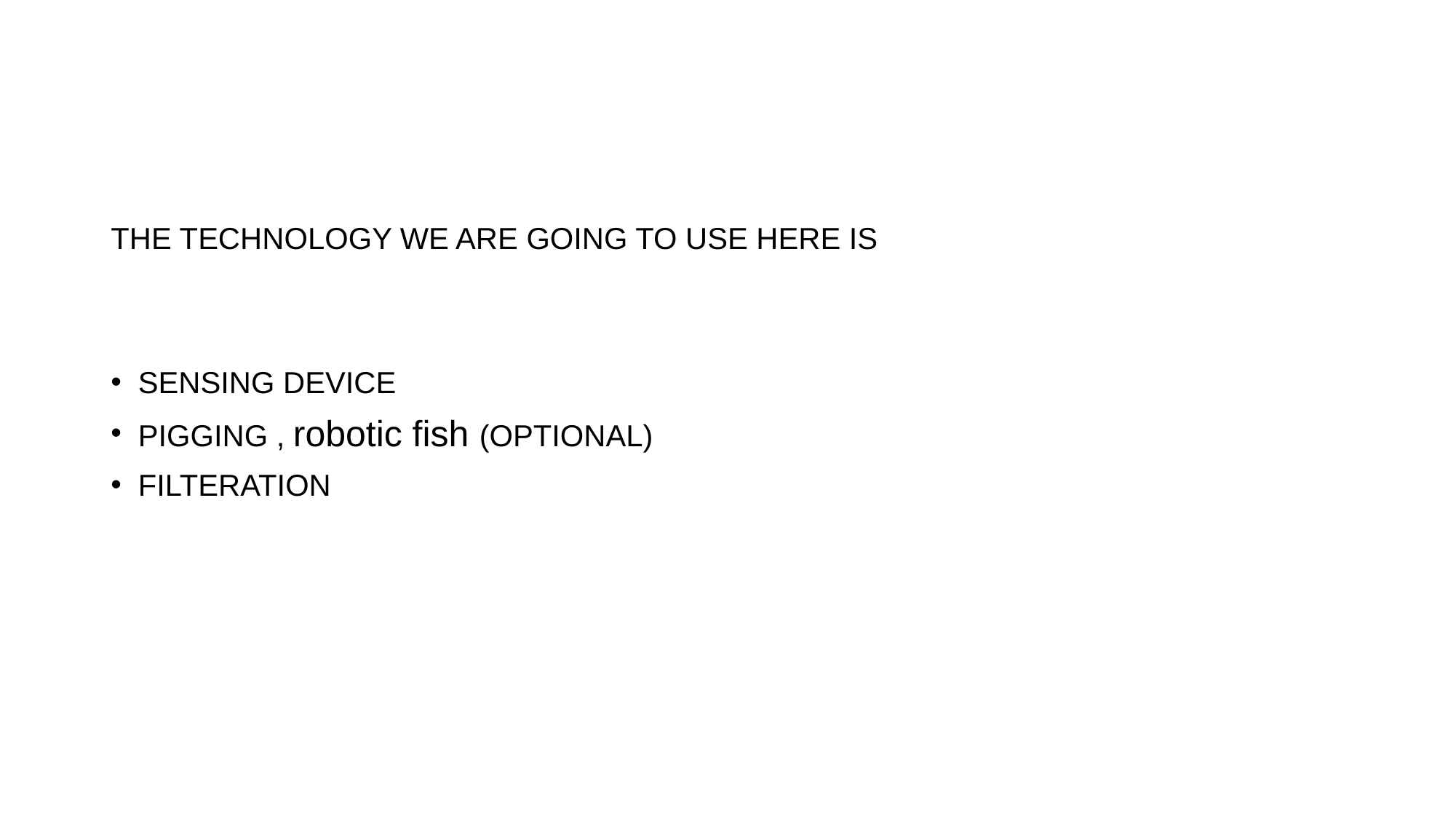

THE TECHNOLOGY WE ARE GOING TO USE HERE IS

SENSING DEVICE
PIGGING , robotic fish (OPTIONAL)
FILTERATION